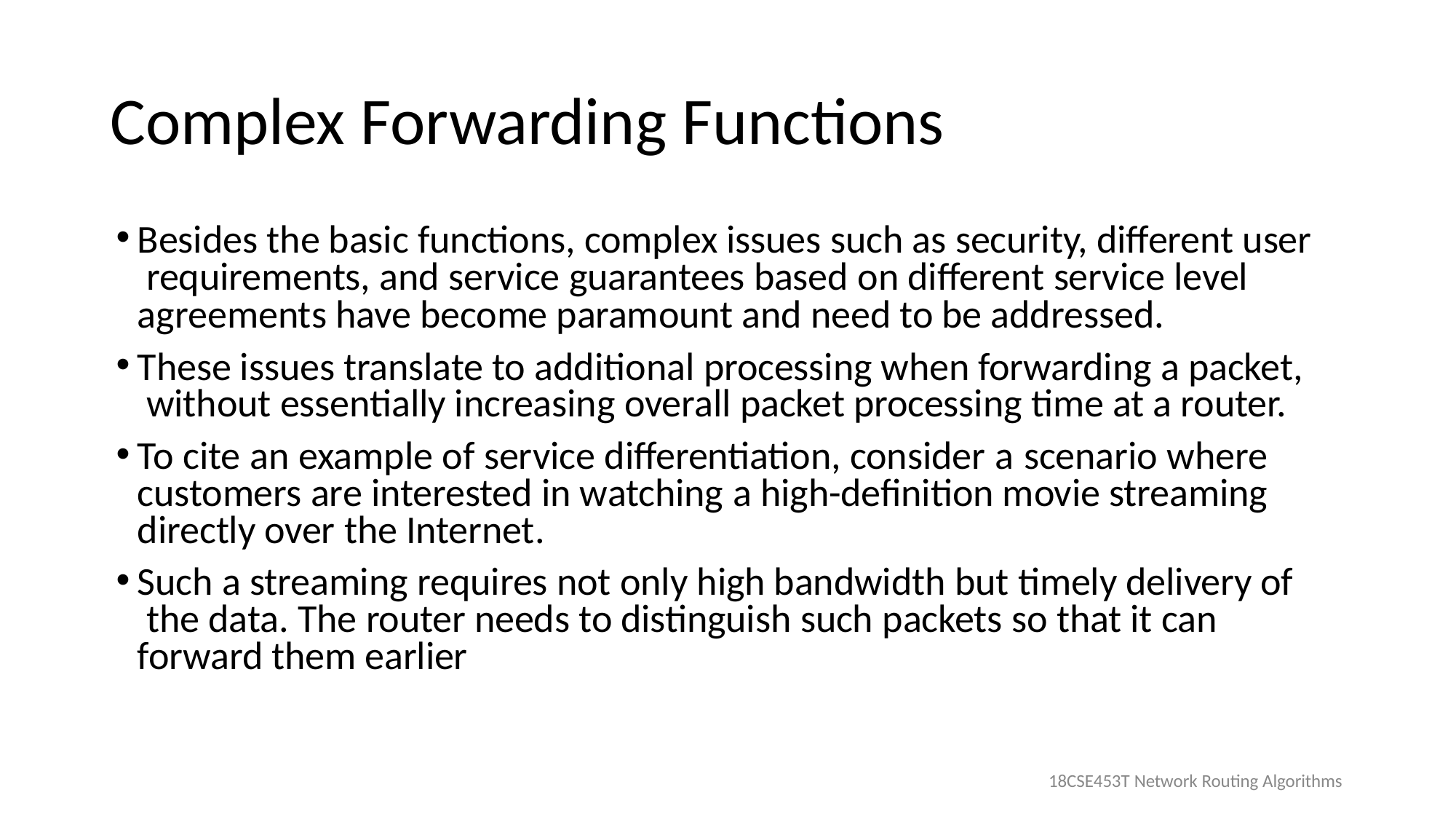

# Complex Forwarding Functions
Besides the basic functions, complex issues such as security, different user  requirements, and service guarantees based on different service level  agreements have become paramount and need to be addressed.
These issues translate to additional processing when forwarding a packet,  without essentially increasing overall packet processing time at a router.
To cite an example of service differentiation, consider a scenario where  customers are interested in watching a high-definition movie streaming  directly over the Internet.
Such a streaming requires not only high bandwidth but timely delivery of  the data. The router needs to distinguish such packets so that it can  forward them earlier
18CSE453T Network Routing Algorithms